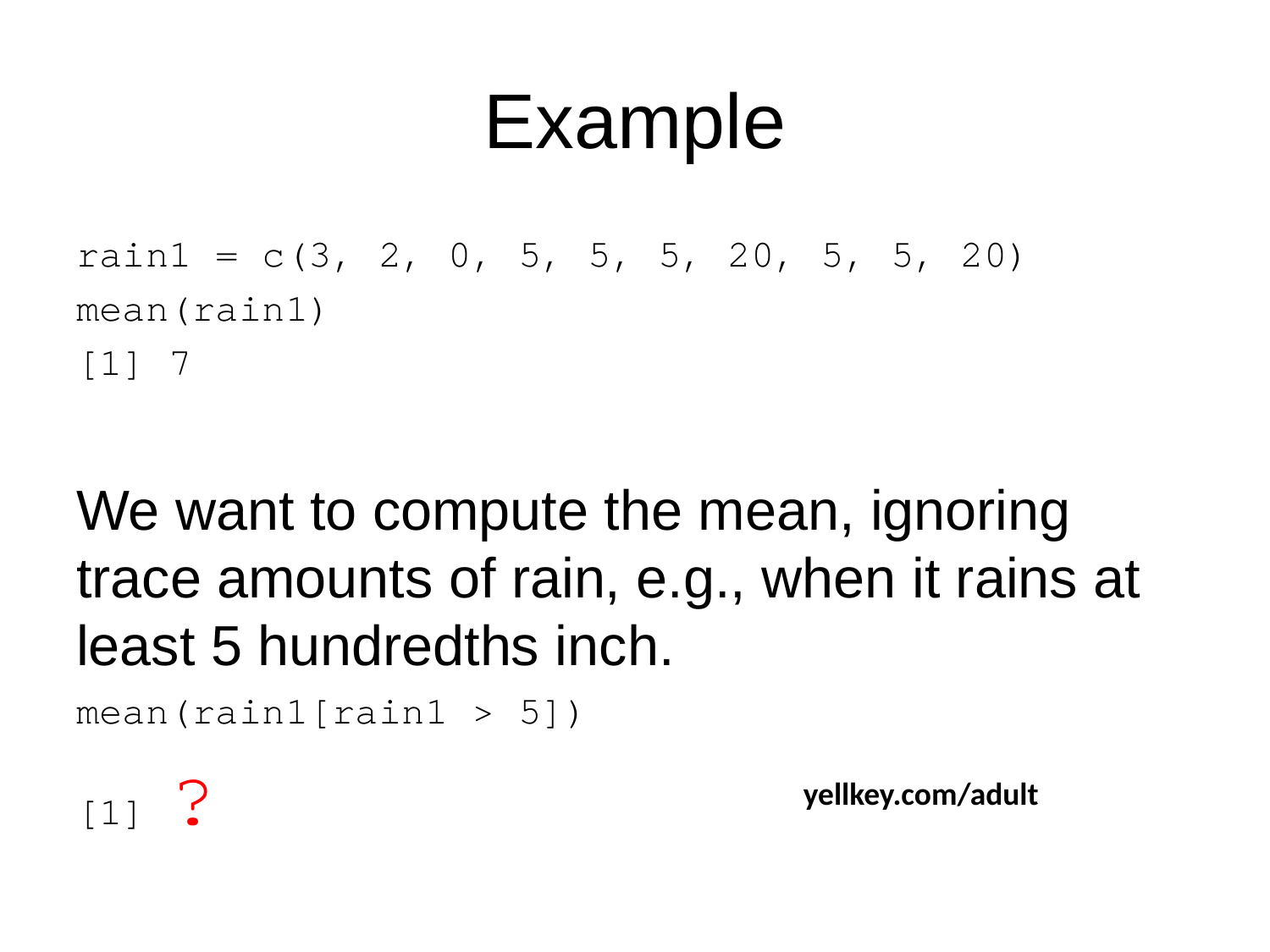

# Example
rain1 = c(3, 2, 0, 5, 5, 5, 20, 5, 5, 20)
mean(rain1)
[1] 7

We want to compute the mean, ignoring trace amounts of rain, e.g., when it rains at least 5 hundredths inch.
mean(rain1[rain1 > 5])
[1] ?

yellkey.com/adult